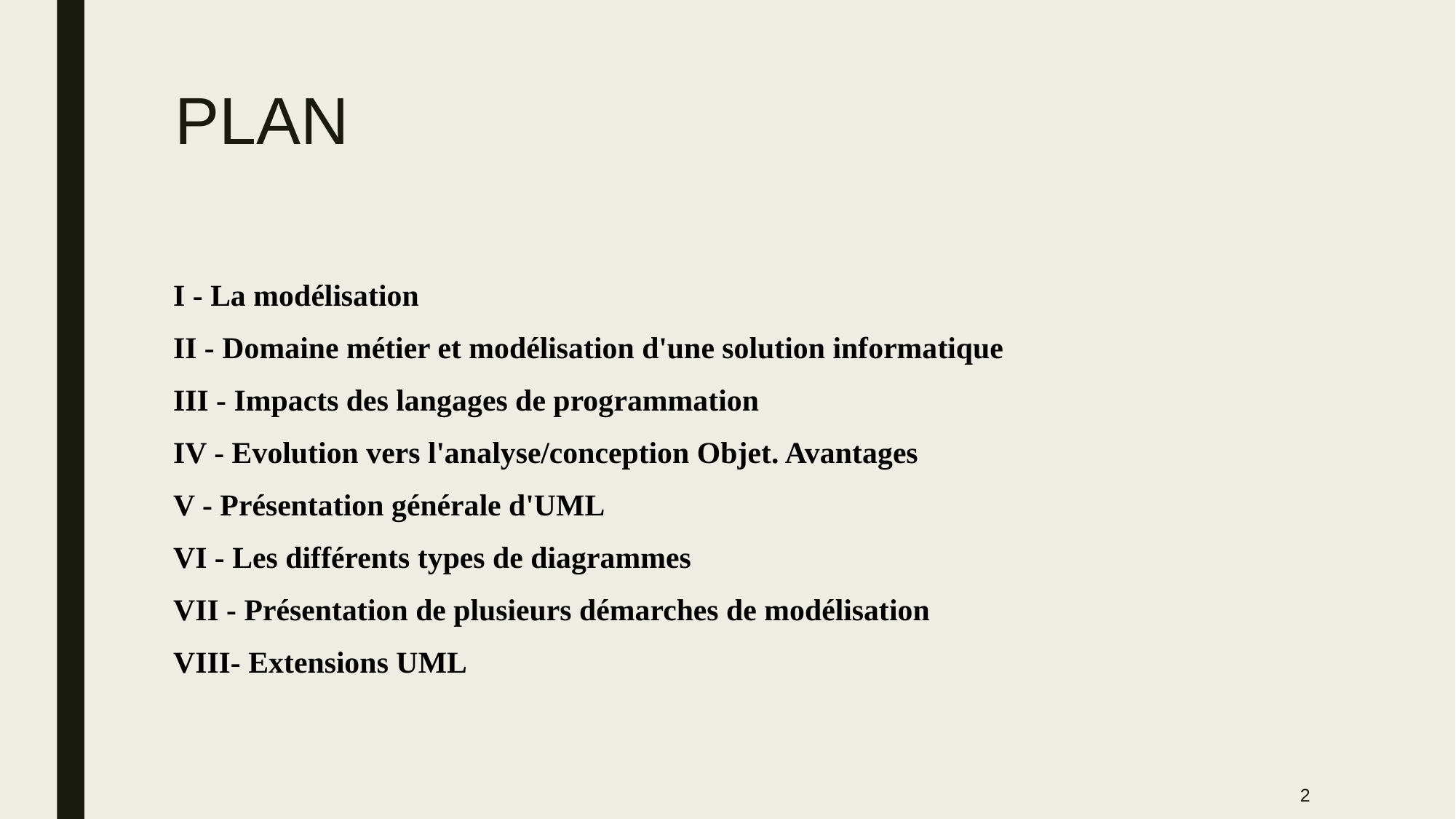

# PLAN
I - La modélisation
II - Domaine métier et modélisation d'une solution informatique
III - Impacts des langages de programmation
IV - Evolution vers l'analyse/conception Objet. Avantages
V - Présentation générale d'UML
VI - Les différents types de diagrammes
VII - Présentation de plusieurs démarches de modélisation
VIII- Extensions UML
2